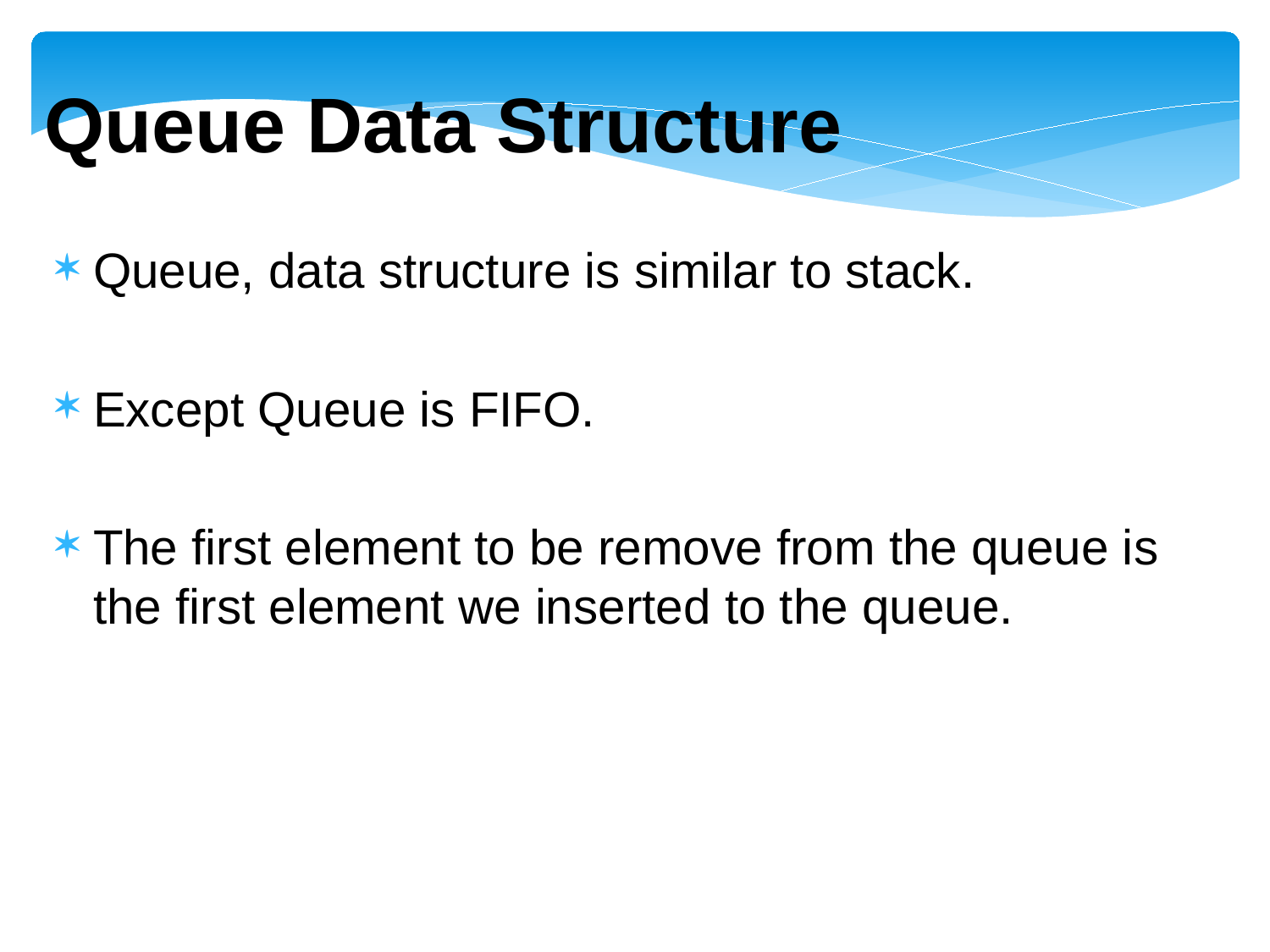

Queue Data Structure
Queue, data structure is similar to stack.

Except Queue is FIFO.

The first element to be remove from the queue is the first element we inserted to the queue.